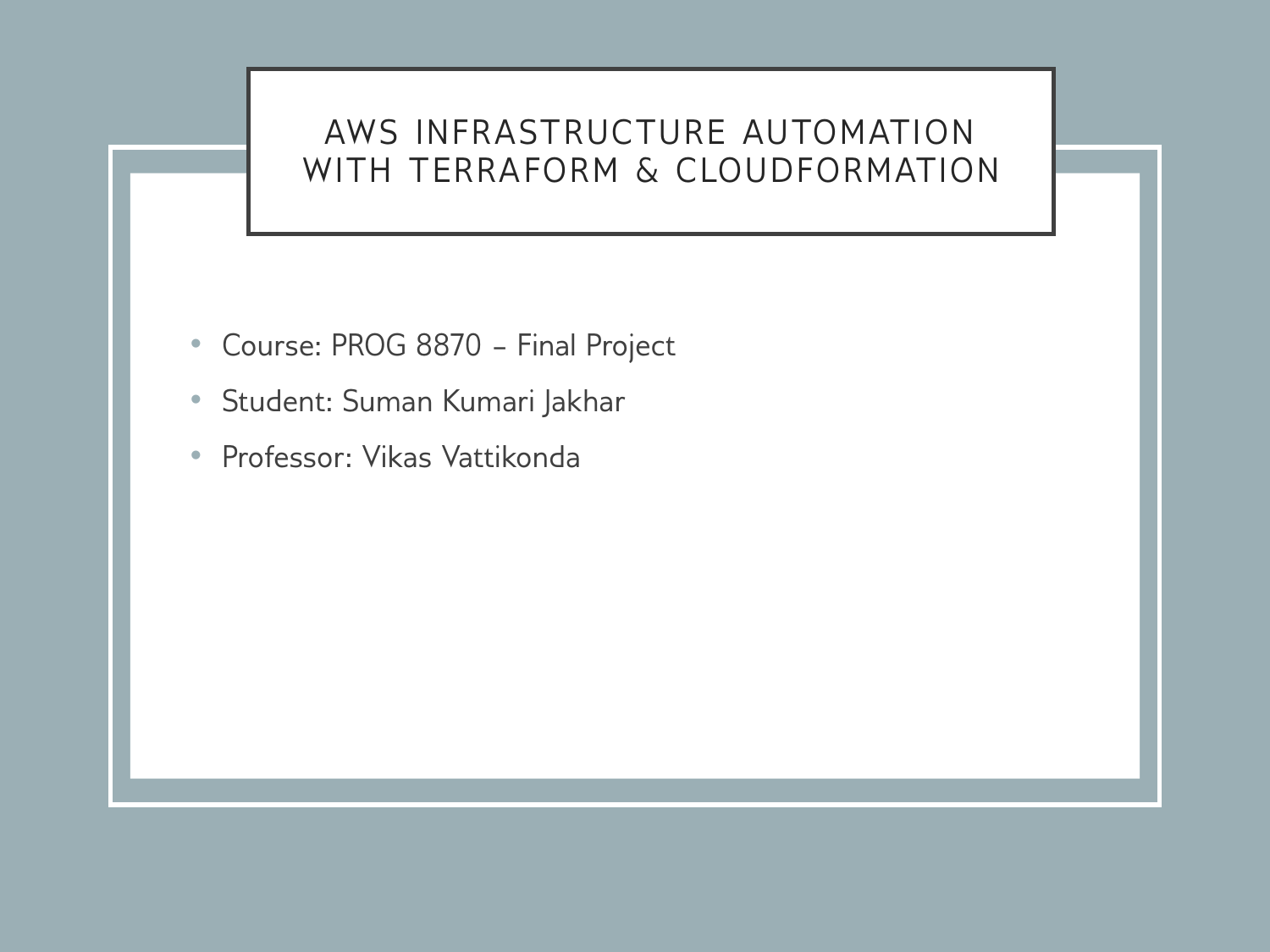

# AWS Infrastructure Automation with Terraform & CloudFormation

Course: PROG 8870 – Final Project
Student: Suman Kumari Jakhar
Professor: Vikas Vattikonda